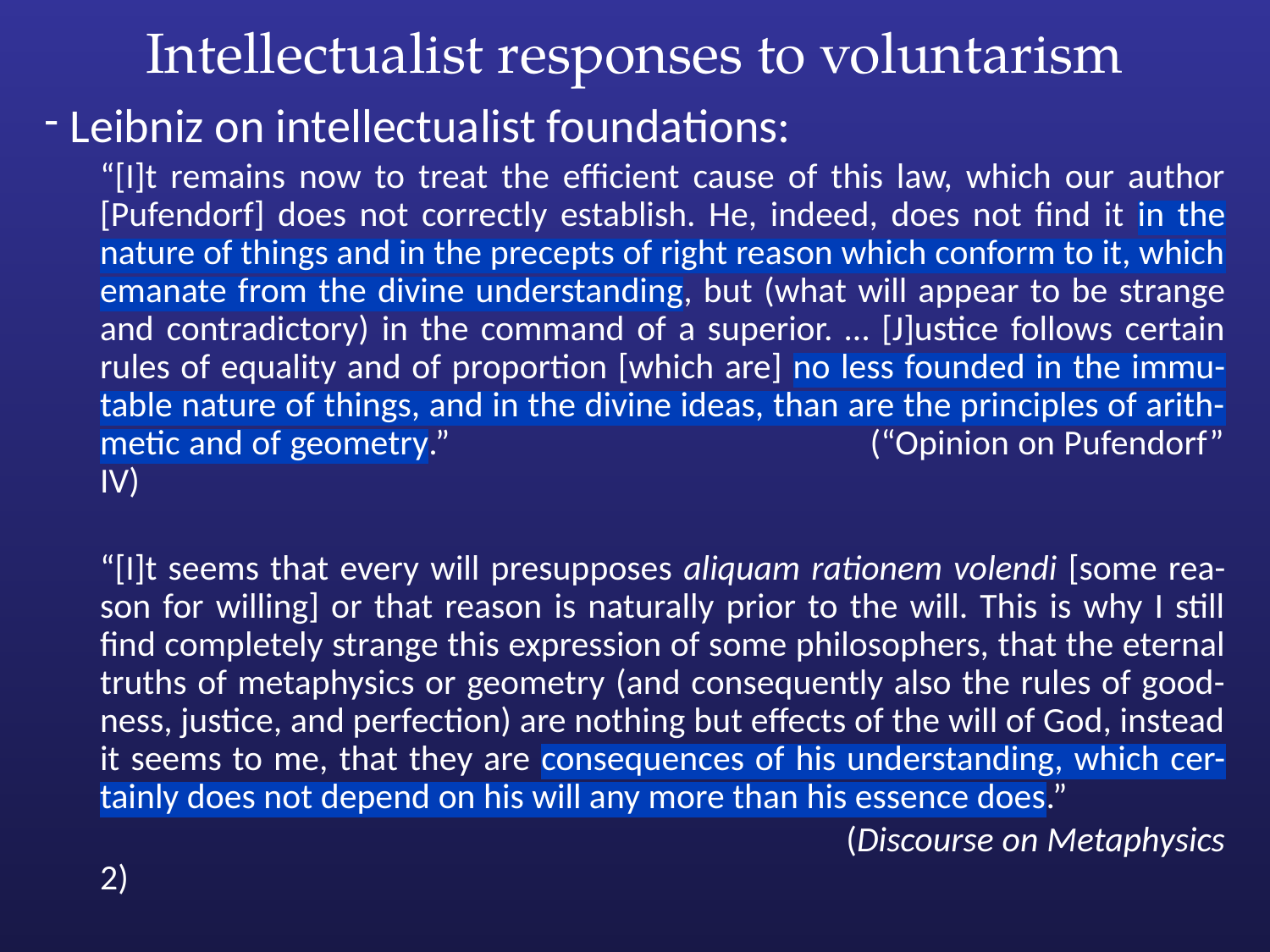

# Intellectualist responses to voluntarism
Leibniz on intellectualist foundations:
“[I]t remains now to treat the efficient cause of this law, which our author [Pufendorf] does not correctly establish. He, indeed, does not find it in the nature of things and in the precepts of right reason which conform to it, which emanate from the divine understanding, but (what will appear to be strange and contradictory) in the command of a superior. … [J]ustice follows certain rules of equality and of proportion [which are] no less founded in the immu-table nature of things, and in the divine ideas, than are the principles of arith-metic and of geometry.”                                                (“Opinion on Pufendorf” IV)

“[I]t seems that every will presupposes aliquam rationem volendi [some rea-son for willing] or that reason is naturally prior to the will. This is why I still find completely strange this expression of some philosophers, that the eternal truths of metaphysics or geometry (and consequently also the rules of good-ness, justice, and perfection) are nothing but effects of the will of God, instead it seems to me, that they are consequences of his understanding, which cer-tainly does not depend on his will any more than his essence does.”
                                                                                          (Discourse on Metaphysics 2)